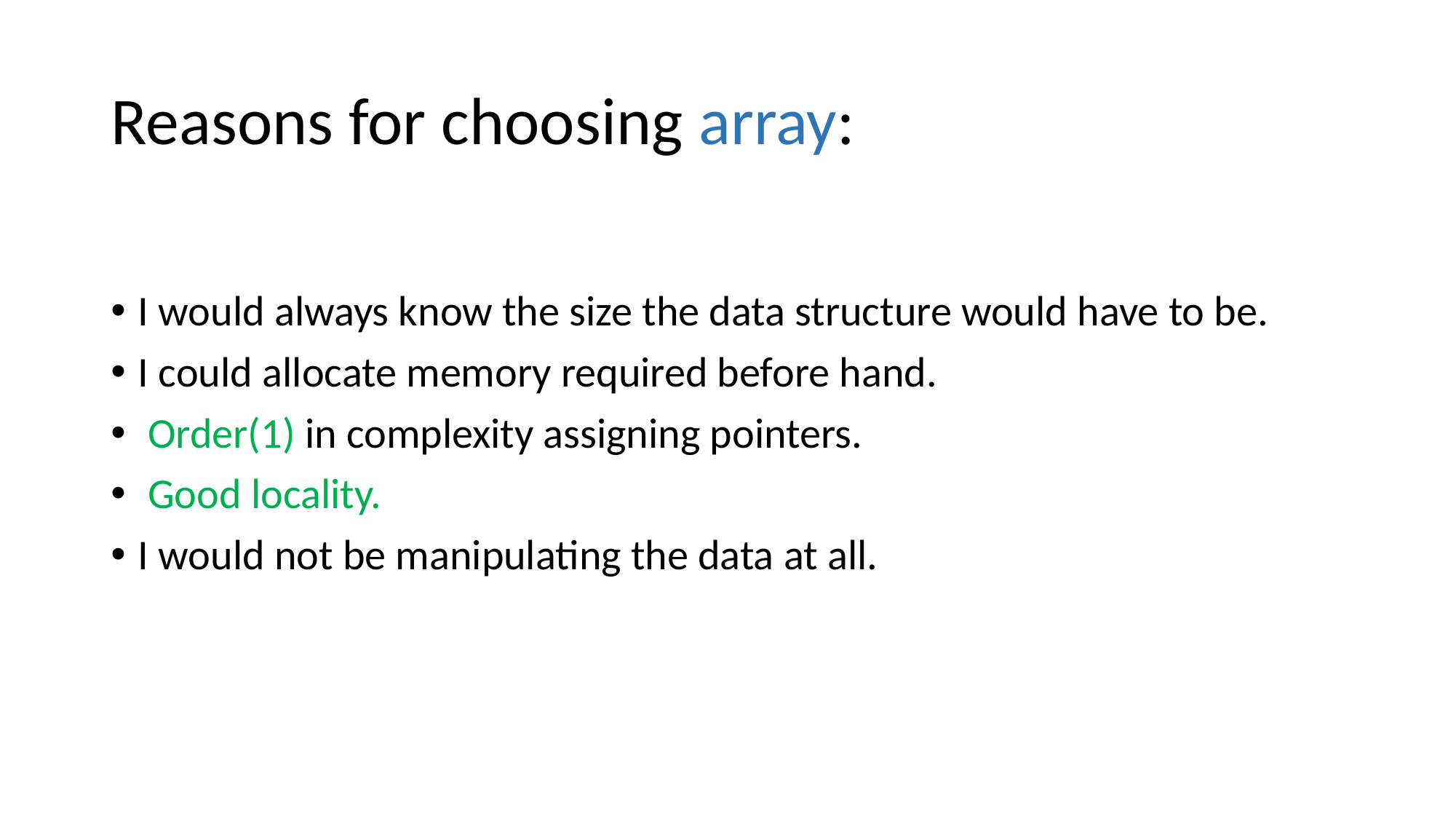

# Reasons for choosing array:

I would always know the size the data structure would have to be.
I could allocate memory required before hand.
 Order(1) in complexity assigning pointers.
 Good locality.
I would not be manipulating the data at all.